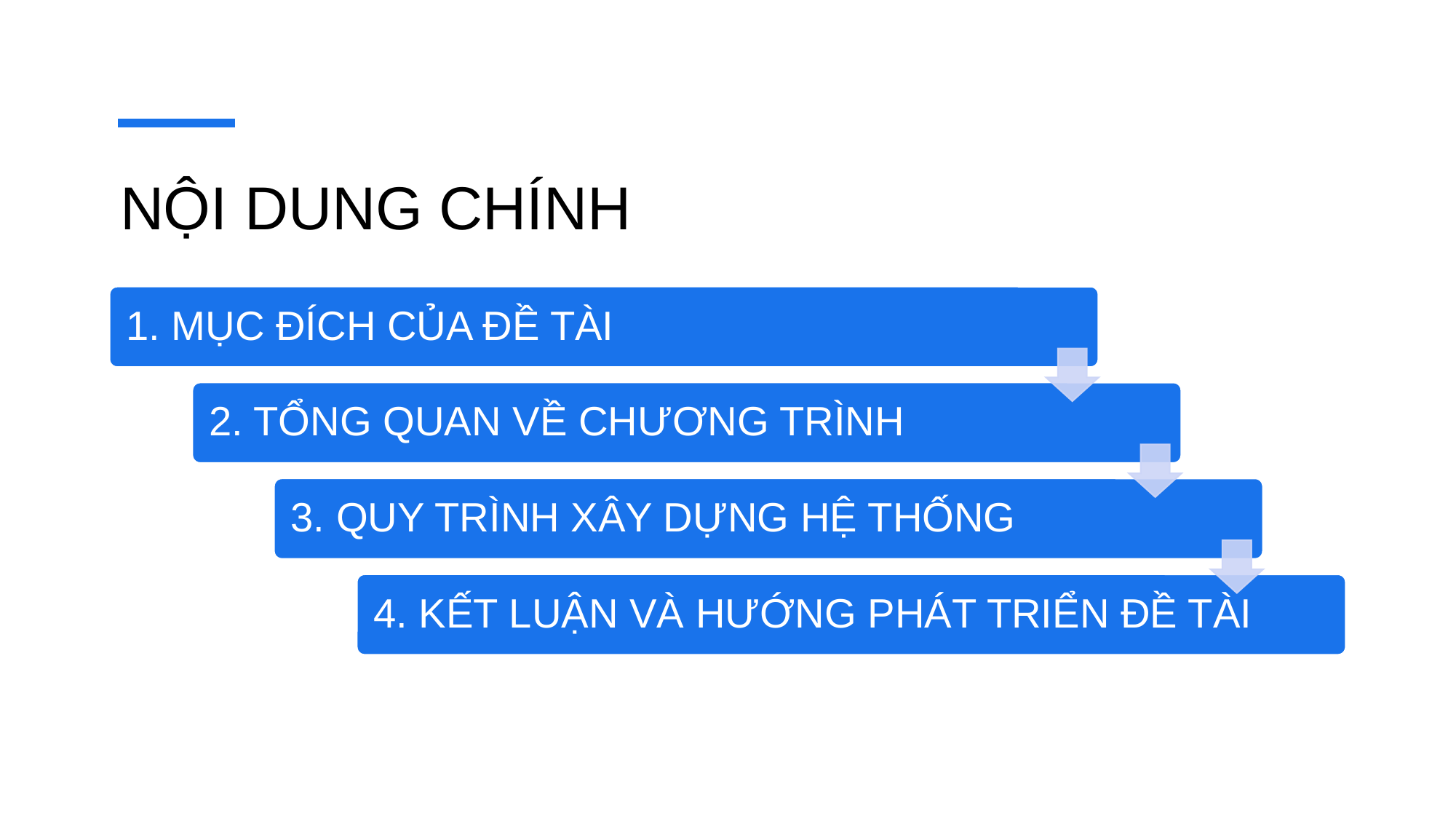

# NỘI DUNG CHÍNH
1. MỤC ĐÍCH CỦA ĐỀ TÀI
2. TỔNG QUAN VỀ CHƯƠNG TRÌNH
3. QUY TRÌNH XÂY DỰNG HỆ THỐNG
4. KẾT LUẬN VÀ HƯỚNG PHÁT TRIỂN ĐỀ TÀI